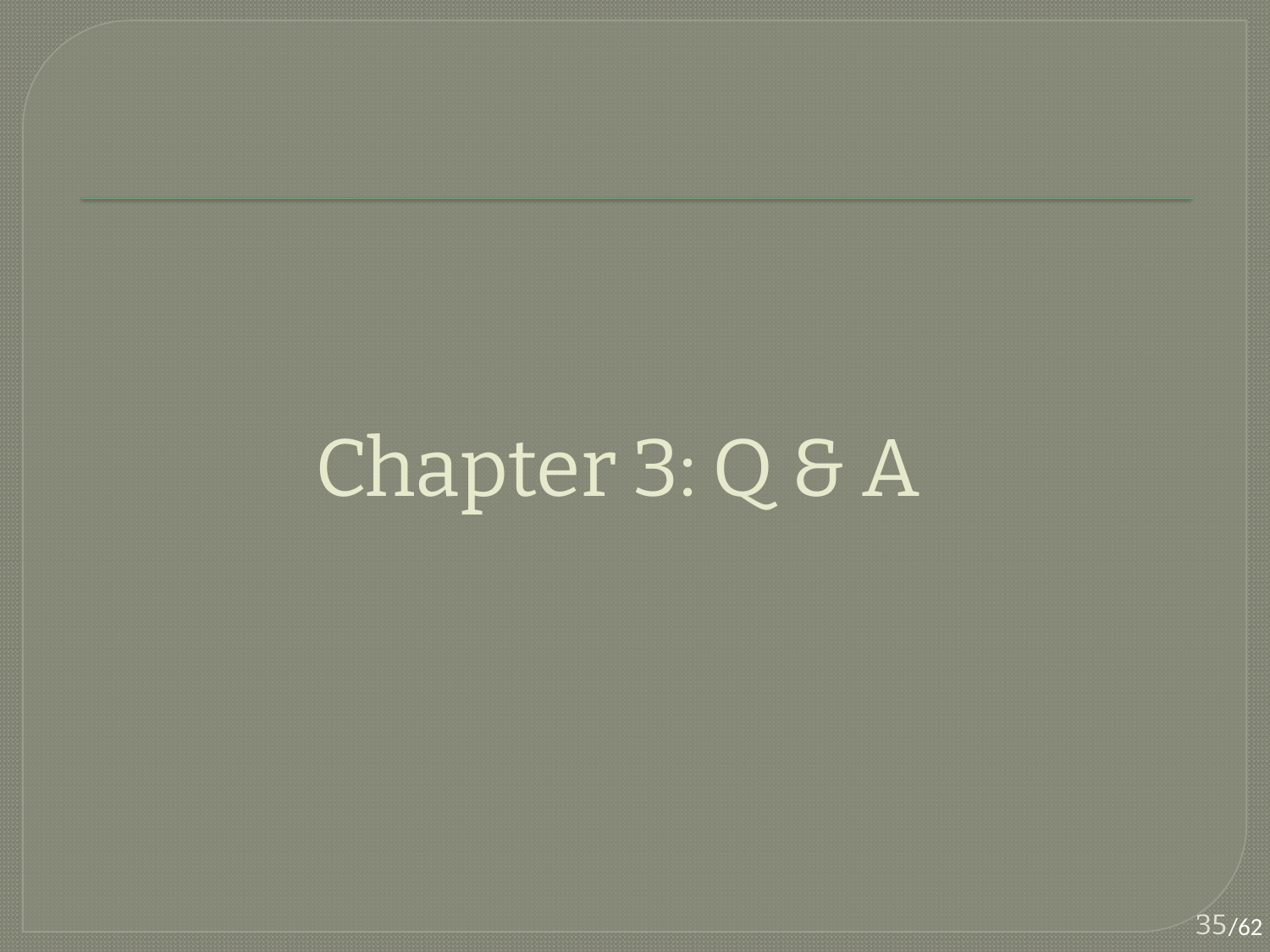

# Chapter 3: Q & A
35